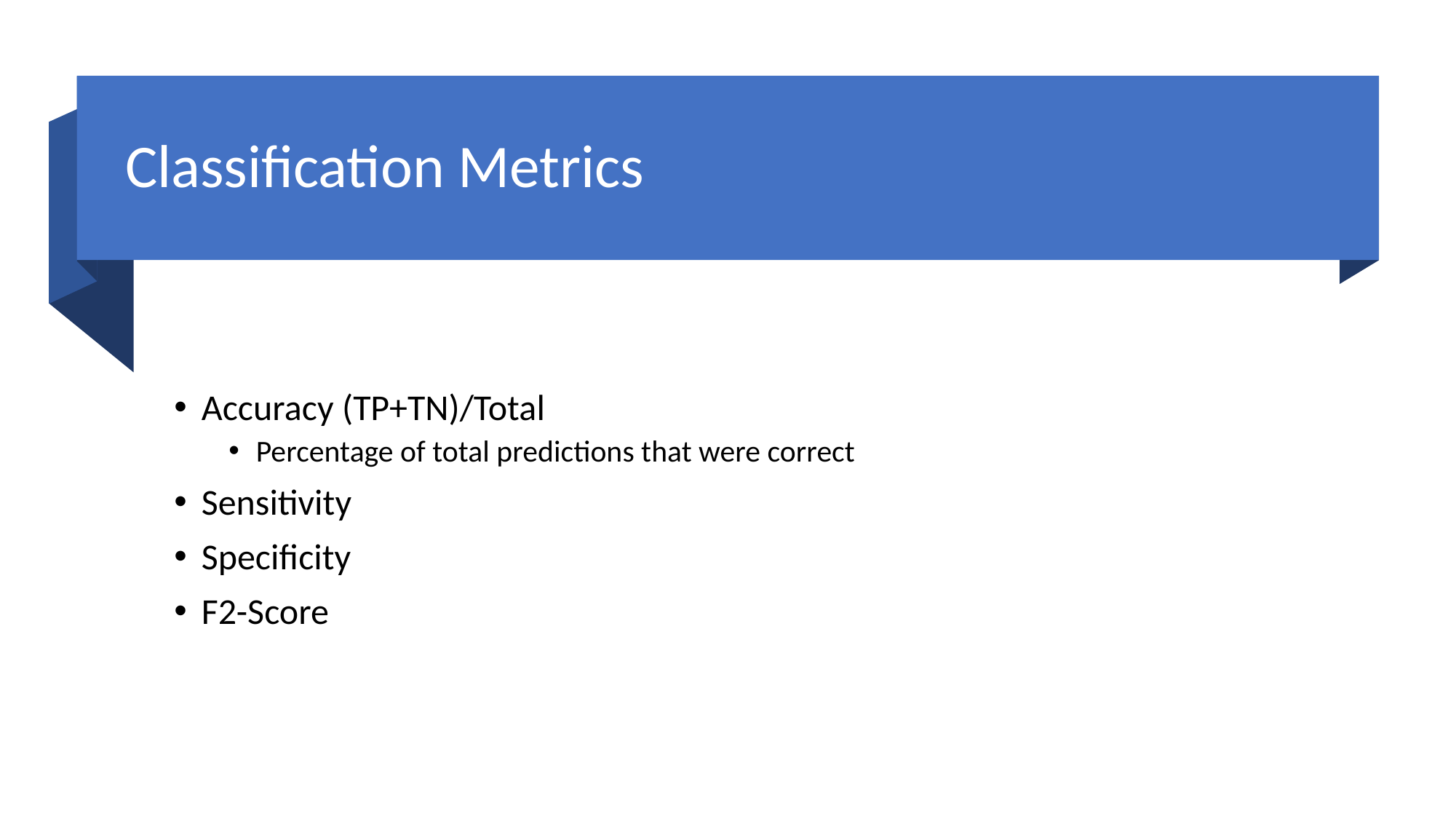

# Classification Metrics

Accuracy (TP+TN)/Total
Percentage of total predictions that were correct
Sensitivity
Specificity
F2-Score